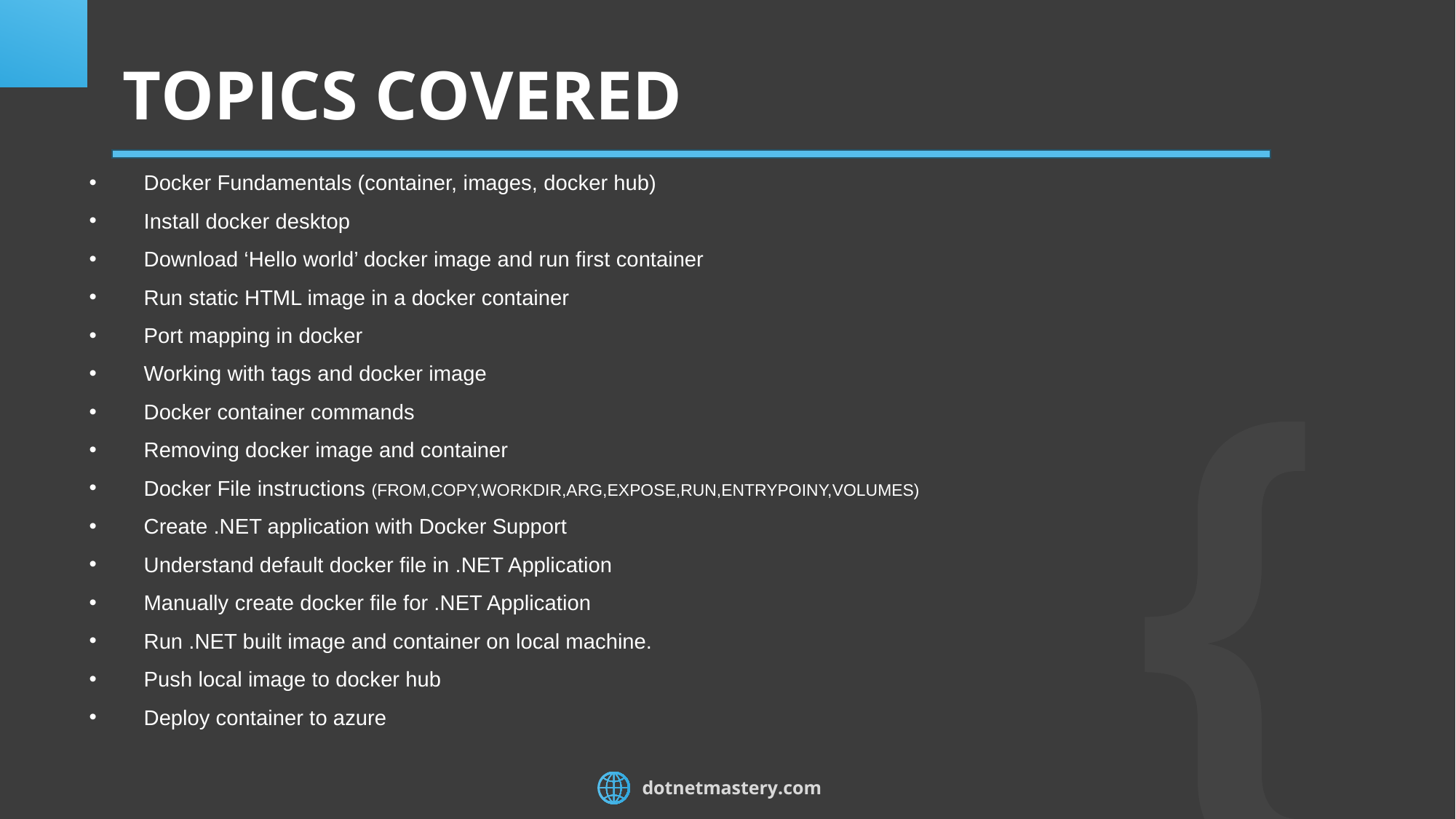

# TOPICS COVERED
Docker Fundamentals (container, images, docker hub)
Install docker desktop
Download ‘Hello world’ docker image and run first container
Run static HTML image in a docker container
Port mapping in docker
Working with tags and docker image
Docker container commands
Removing docker image and container
Docker File instructions (FROM,COPY,WORKDIR,ARG,EXPOSE,RUN,ENTRYPOINY,VOLUMES)
Create .NET application with Docker Support
Understand default docker file in .NET Application
Manually create docker file for .NET Application
Run .NET built image and container on local machine.
Push local image to docker hub
Deploy container to azure

dotnetmastery.com